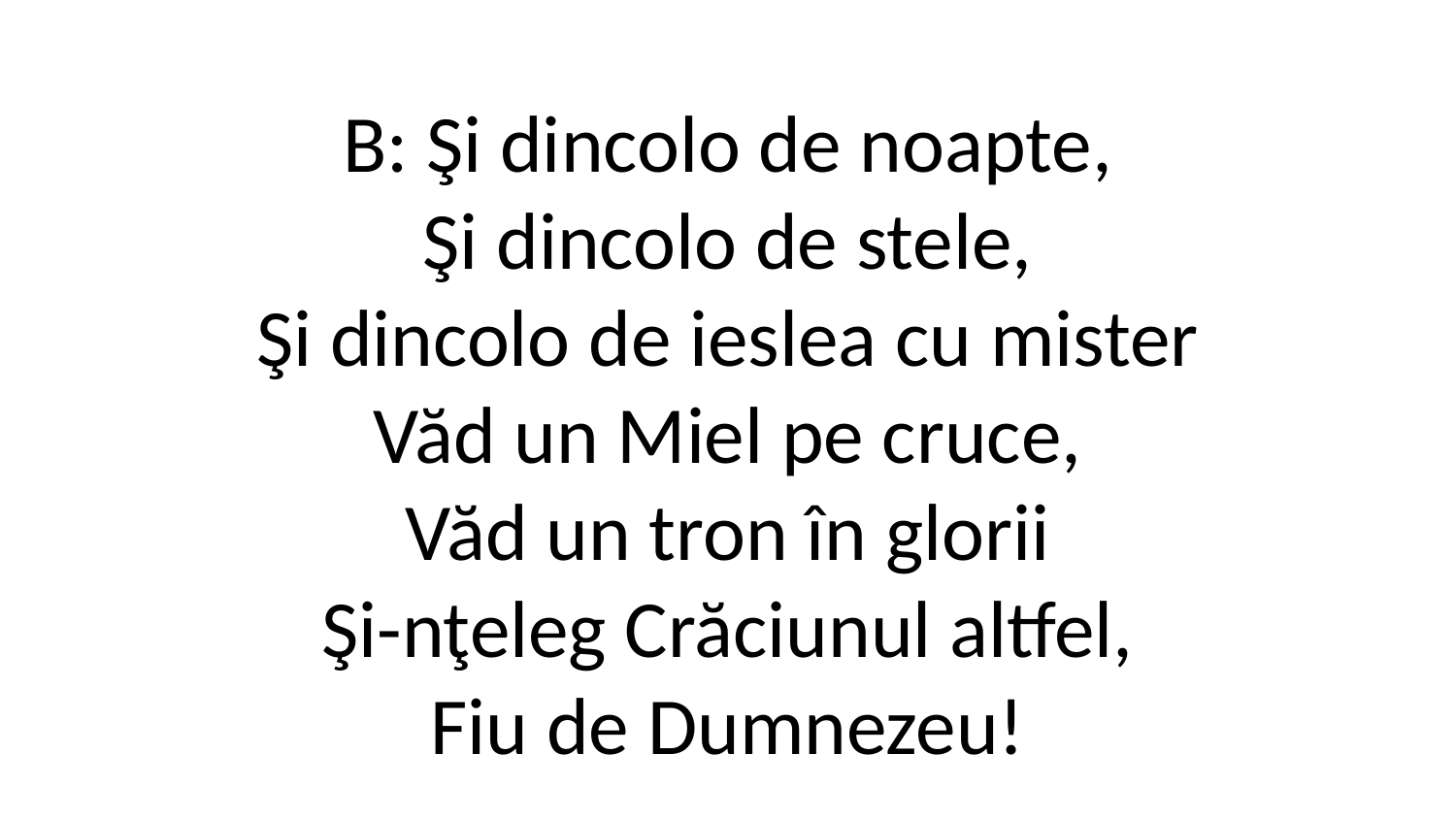

B: Şi dincolo de noapte,
Şi dincolo de stele,
Şi dincolo de ieslea cu mister
Văd un Miel pe cruce,
Văd un tron în glorii
Şi-nţeleg Crăciunul altfel,
Fiu de Dumnezeu!